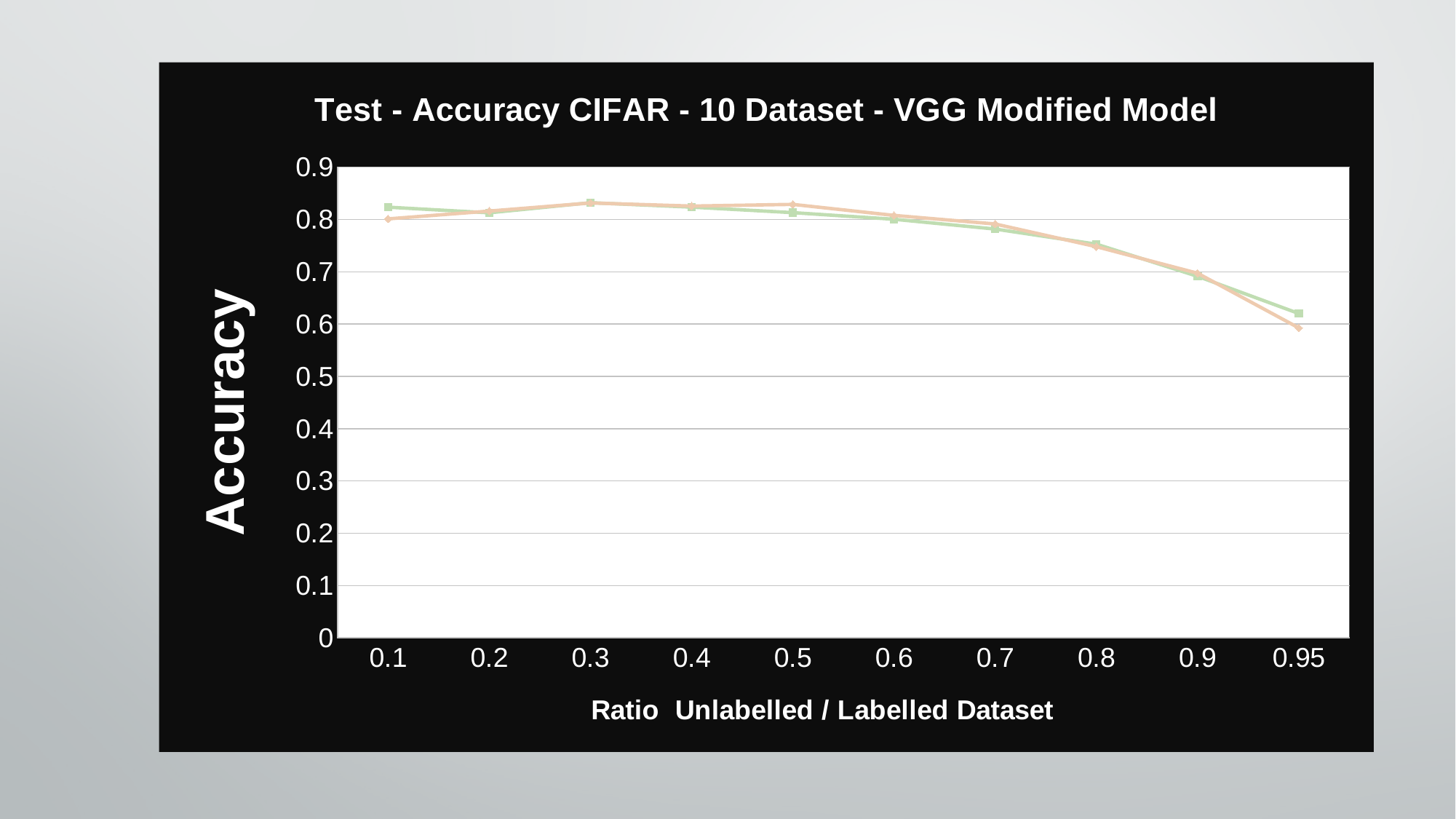

### Chart: Test - Accuracy CIFAR - 10 Dataset - VGG Modified Model

| Category |  |  |
|---|---|---|
| 0.1 | 0.8236 | 0.8012 |
| 0.2 | 0.8128 | 0.8162 |
| 0.3 | 0.8321 | 0.8316 |
| 0.4 | 0.8237 | 0.8257 |
| 0.5 | 0.8131 | 0.8289 |
| 0.6 | 0.8005 | 0.8079 |
| 0.7 | 0.7817 | 0.7914 |
| 0.8 | 0.7529 | 0.748 |
| 0.9 | 0.6914 | 0.6973 |
| 0.95 | 0.6203 | 0.5928 |